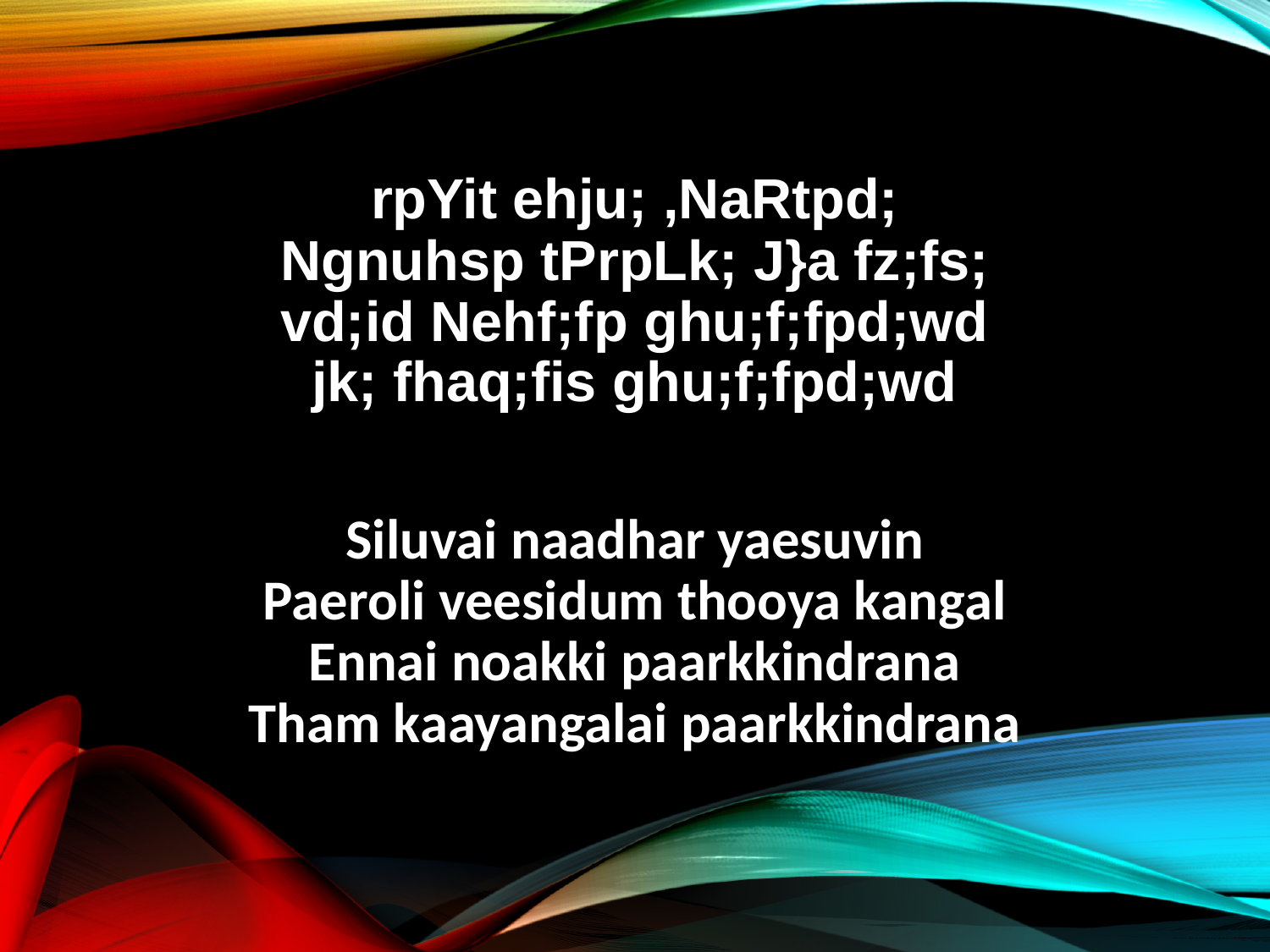

rpYit ehju; ,NaRtpd;
Ngnuhsp tPrpLk; J}a fz;fs;
vd;id Nehf;fp ghu;f;fpd;wd
jk; fhaq;fis ghu;f;fpd;wd

Siluvai naadhar yaesuvin
Paeroli veesidum thooya kangal
Ennai noakki paarkkindrana
Tham kaayangalai paarkkindrana